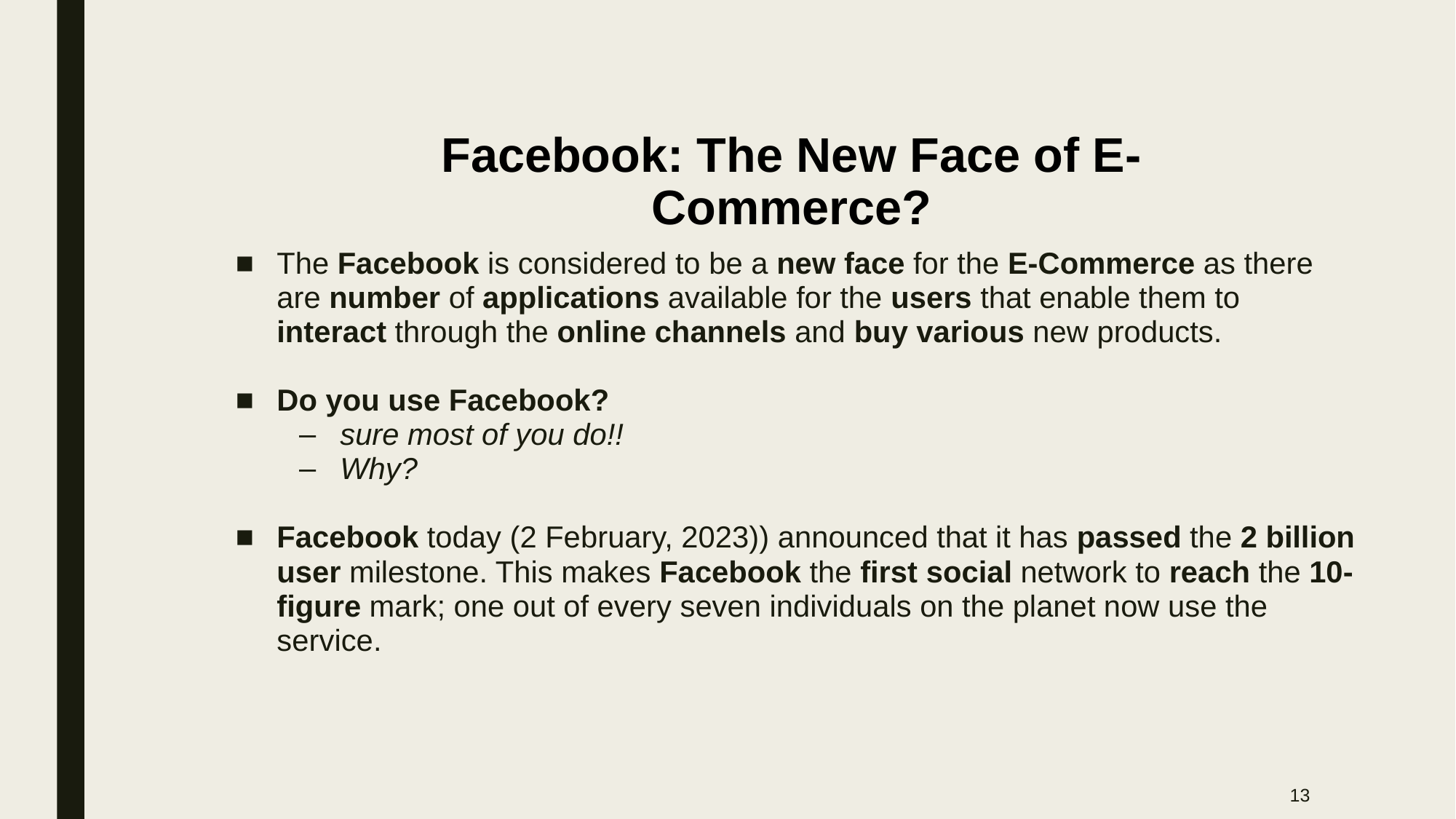

Facebook: The New Face of E-Commerce?
The Facebook is considered to be a new face for the E-Commerce as there are number of applications available for the users that enable them to interact through the online channels and buy various new products.

Do you use Facebook?
sure most of you do!!
Why?

Facebook today (2 February, 2023)) announced that it has passed the 2 billion user milestone. This makes Facebook the first social network to reach the 10-figure mark; one out of every seven individuals on the planet now use the service.
13